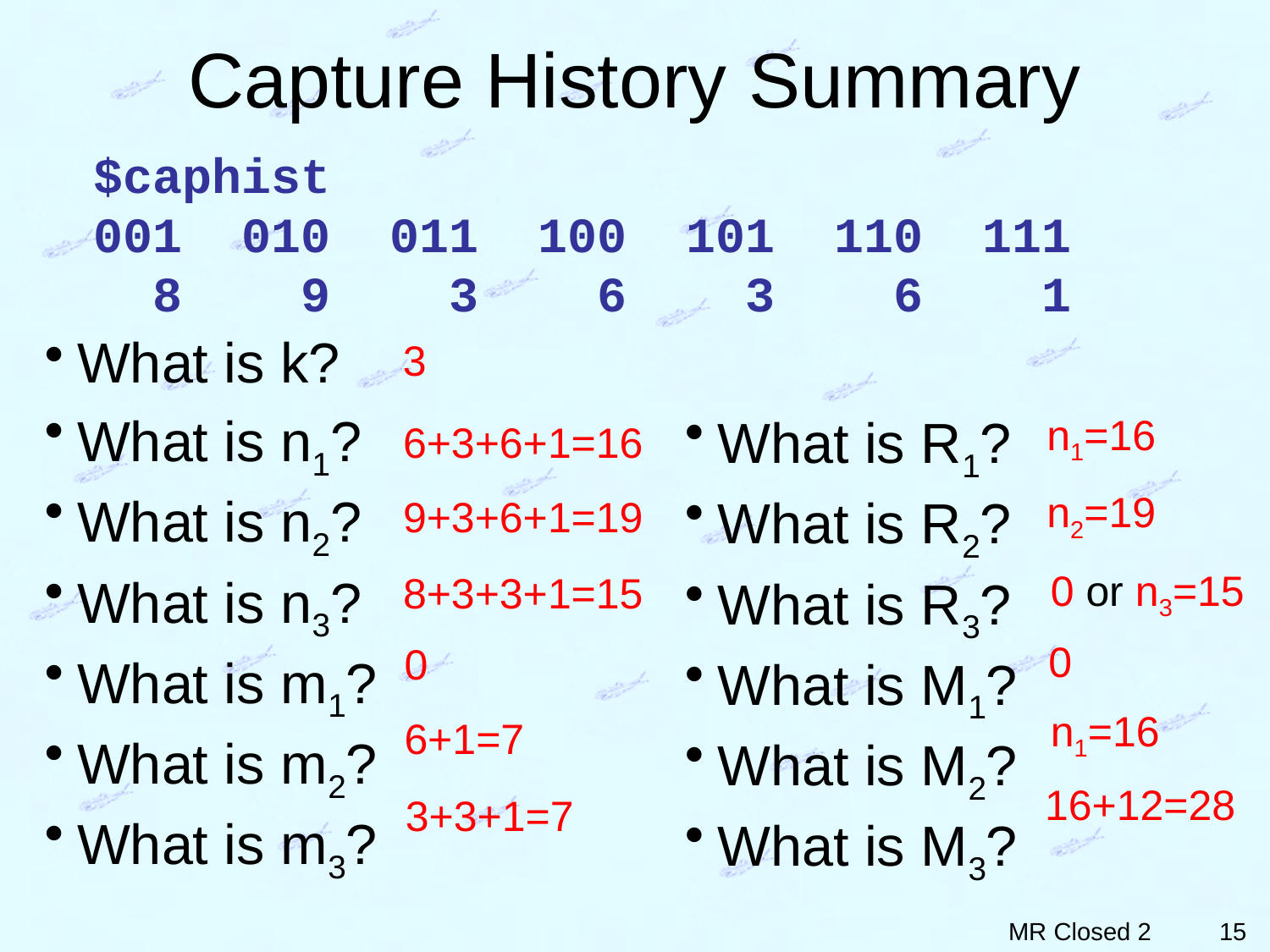

# Capture History Summary
$caphist
001  010  011  100  101  110  111
  8    9    3    6    3    6    1
What is k?
What is n1?
What is n2?
What is n3?
What is m1?
What is m2?
What is m3?
3
What is R1?
What is R2?
What is R3?
What is M1?
What is M2?
What is M3?
n1=16
6+3+6+1=16
n2=19
9+3+6+1=19
0 or n3=15
8+3+3+1=15
0
0
n1=16
6+1=7
16+12=28
3+3+1=7
15
MR Closed 2